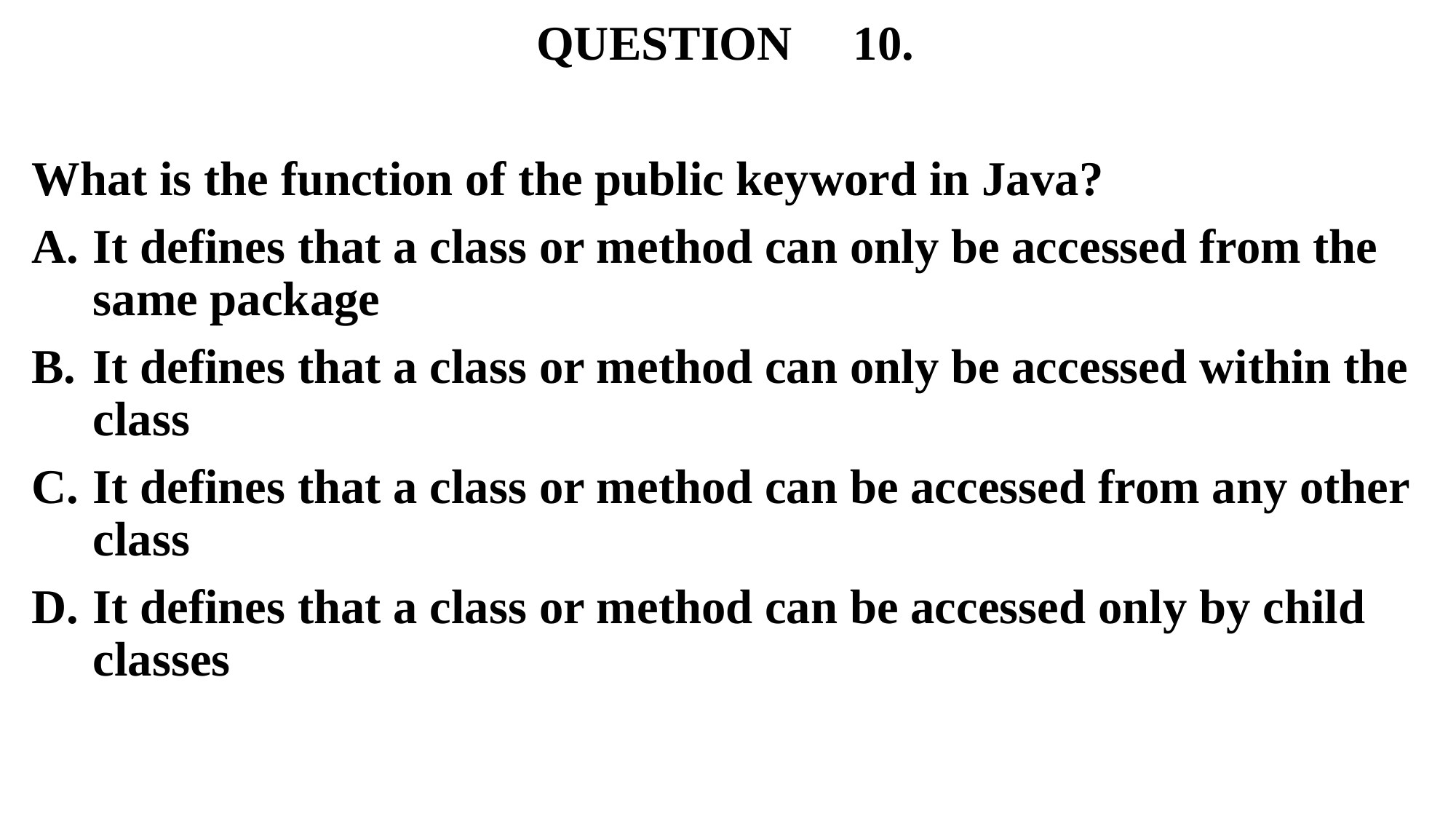

QUESTION     10.

What is the function of the public keyword in Java?
It defines that a class or method can only be accessed from the same package
It defines that a class or method can only be accessed within the class
It defines that a class or method can be accessed from any other class
It defines that a class or method can be accessed only by child classes